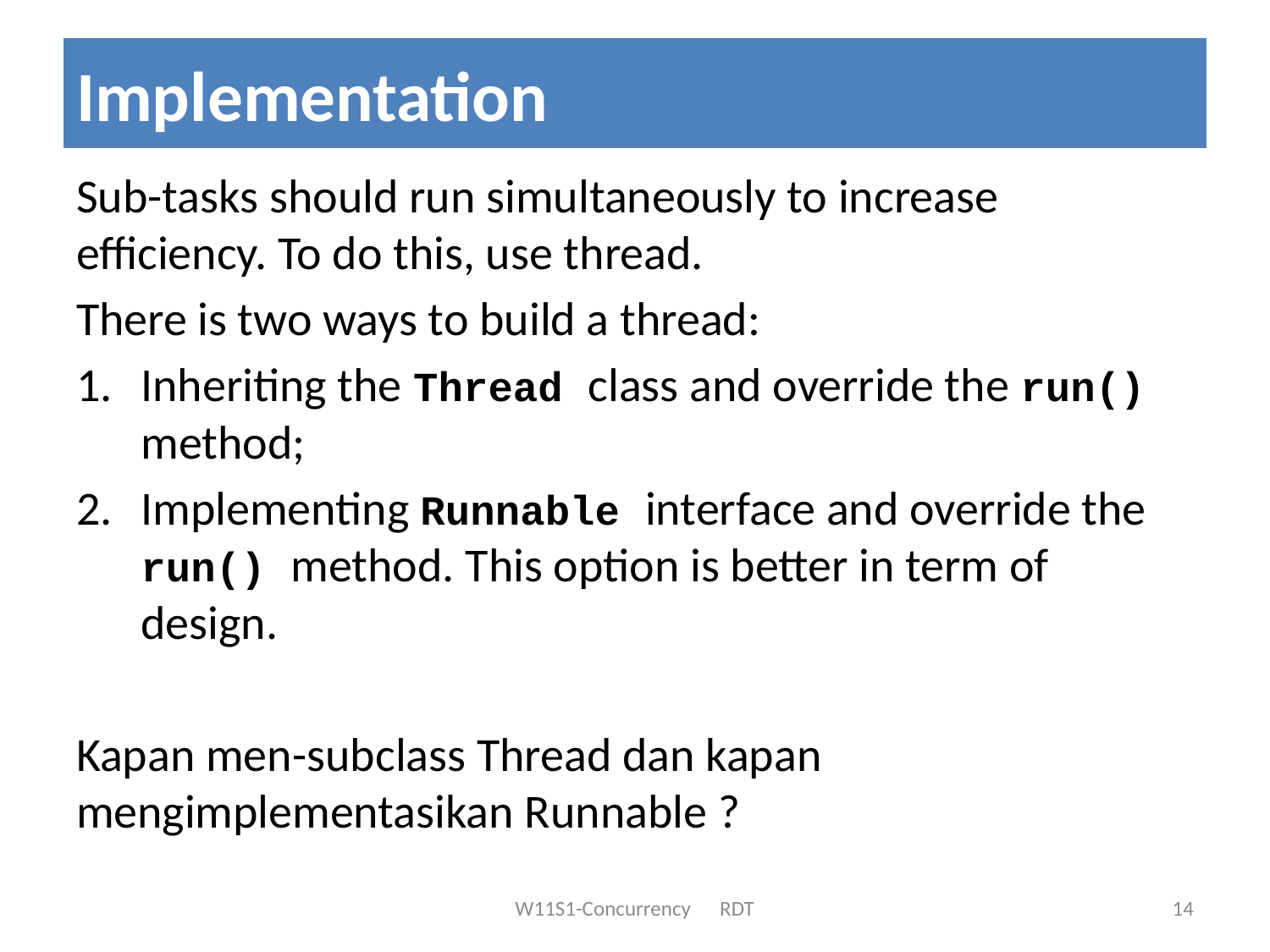

# Implementation
Sub-tasks should run simultaneously to increase efficiency. To do this, use thread.
There is two ways to build a thread:
Inheriting the Thread class and override the run() method;
Implementing Runnable interface and override the run() method. This option is better in term of design.

Kapan men-subclass Thread dan kapan mengimplementasikan Runnable ?
W11S1-Concurrency      RDT
14